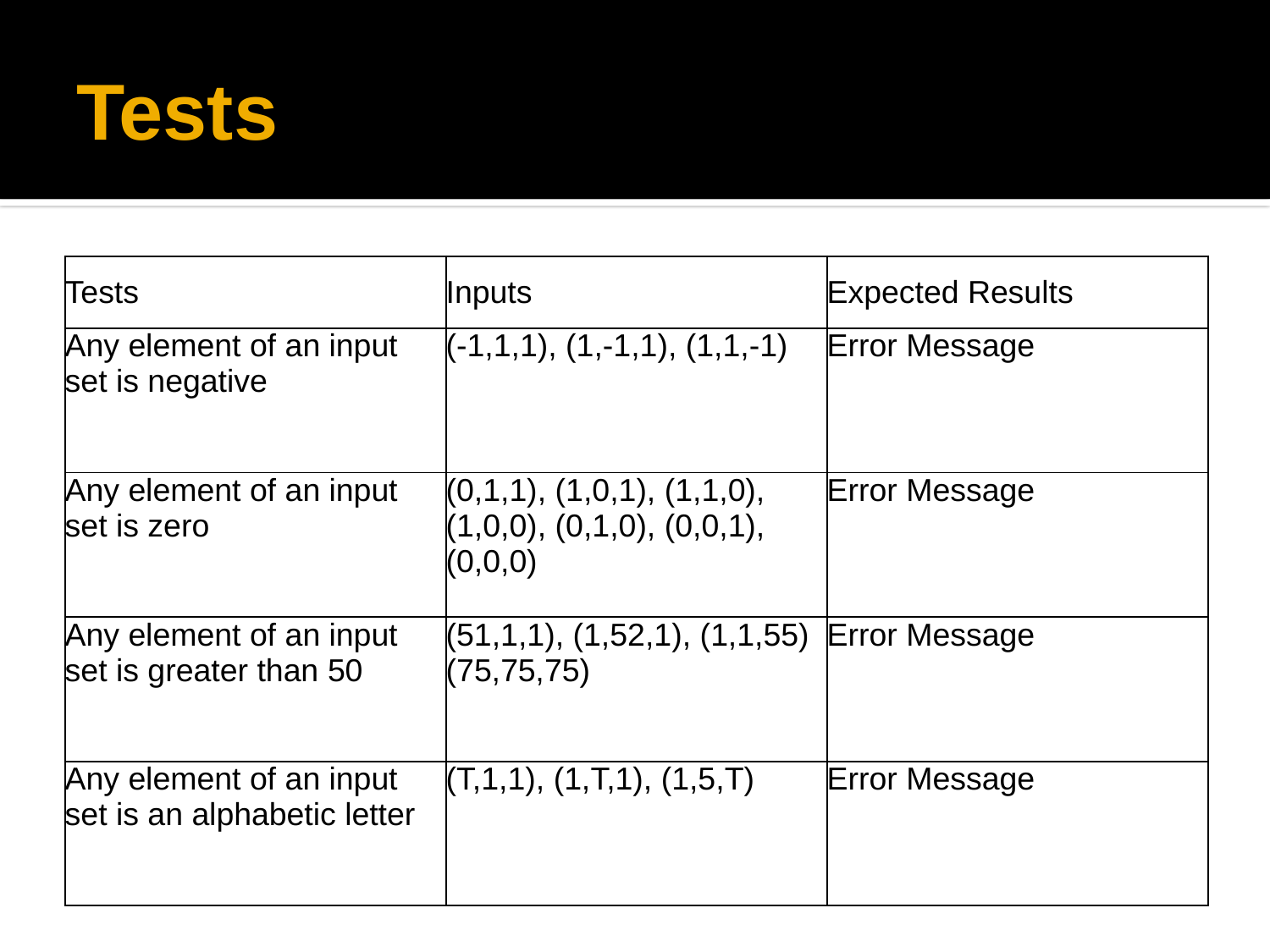

# Tests
| Tests | Inputs | Expected Results |
| --- | --- | --- |
| Any element of an input set is negative | (-1,1,1), (1,-1,1), (1,1,-1) | Error Message |
| Any element of an input set is zero | (0,1,1), (1,0,1), (1,1,0), (1,0,0), (0,1,0), (0,0,1), (0,0,0) | Error Message |
| Any element of an input set is greater than 50 | (51,1,1), (1,52,1), (1,1,55) (75,75,75) | Error Message |
| Any element of an input set is an alphabetic letter | (T,1,1), (1,T,1), (1,5,T) | Error Message |